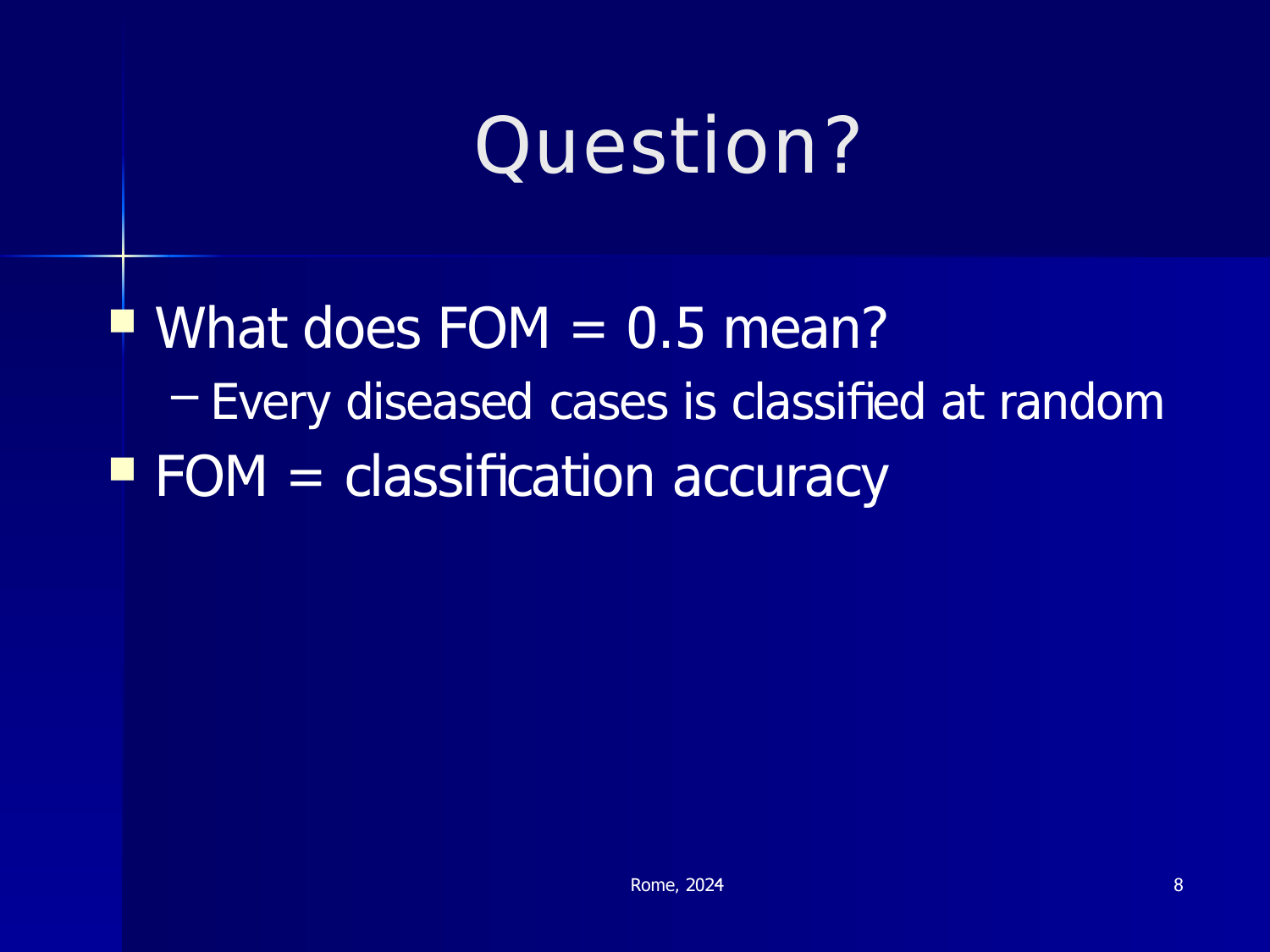

# Question?
What does FOM = 0.5 mean?
Every diseased cases is classified at random
FOM = classification accuracy
Rome, 2024
8